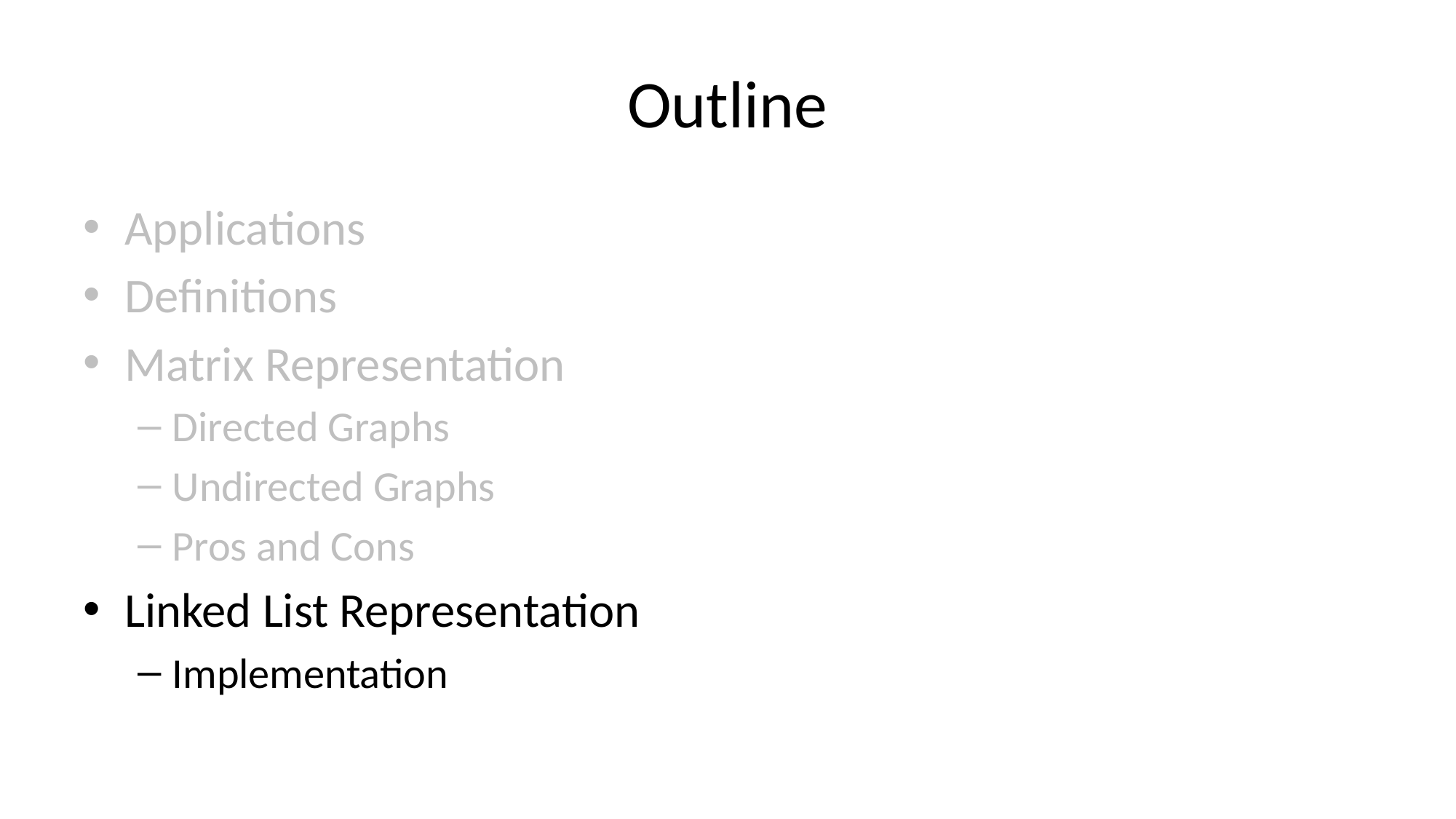

# Outline
Applications
Definitions
Matrix Representation
Directed Graphs
Undirected Graphs
Pros and Cons
Linked List Representation
Implementation